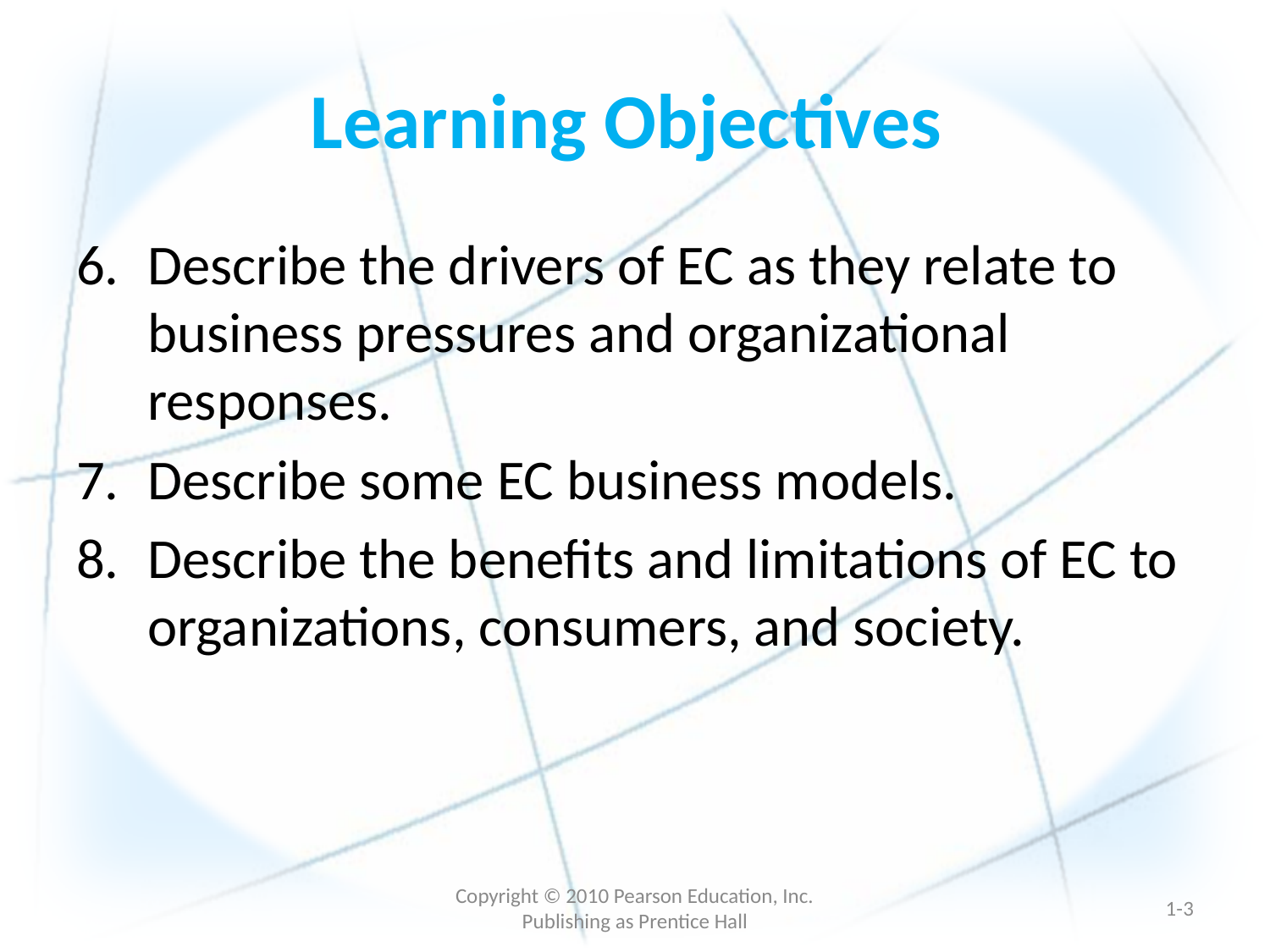

# Learning Objectives
Describe the drivers of EC as they relate to business pressures and organizational responses.
Describe some EC business models.
Describe the benefits and limitations of EC to organizations, consumers, and society.
Copyright © 2010 Pearson Education, Inc. Publishing as Prentice Hall
1-3